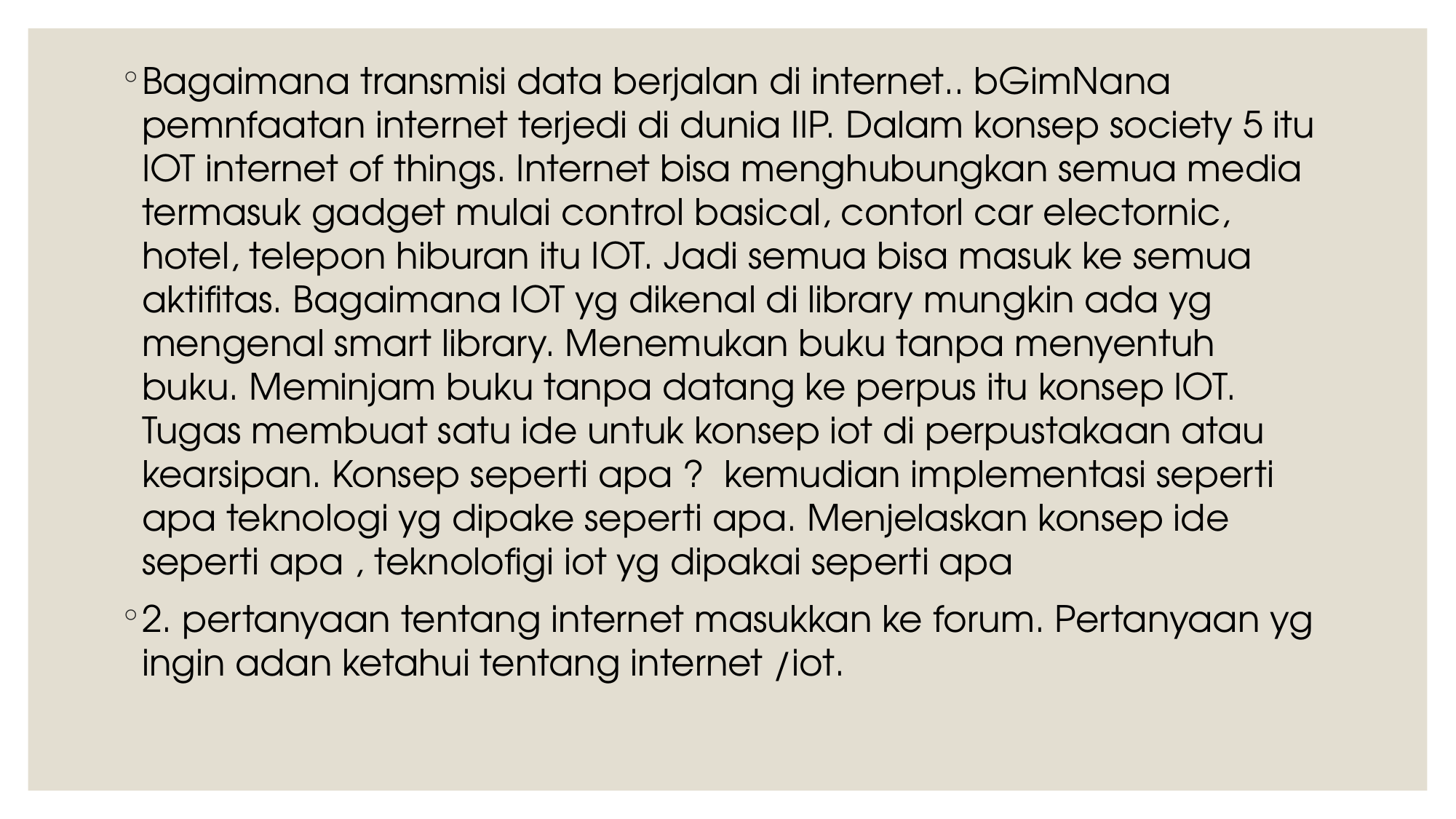

Bagaimana transmisi data berjalan di internet.. bGimNana pemnfaatan internet terjedi di dunia IIP. Dalam konsep society 5 itu IOT internet of things. Internet bisa menghubungkan semua media termasuk gadget mulai control basical, contorl car electornic, hotel, telepon hiburan itu IOT. Jadi semua bisa masuk ke semua aktifitas. Bagaimana IOT yg dikenal di library mungkin ada yg mengenal smart library. Menemukan buku tanpa menyentuh buku. Meminjam buku tanpa datang ke perpus itu konsep IOT. Tugas membuat satu ide untuk konsep iot di perpustakaan atau kearsipan. Konsep seperti apa ?  kemudian implementasi seperti apa teknologi yg dipake seperti apa. Menjelaskan konsep ide seperti apa , teknolofigi iot yg dipakai seperti apa
2. pertanyaan tentang internet masukkan ke forum. Pertanyaan yg ingin adan ketahui tentang internet /iot.